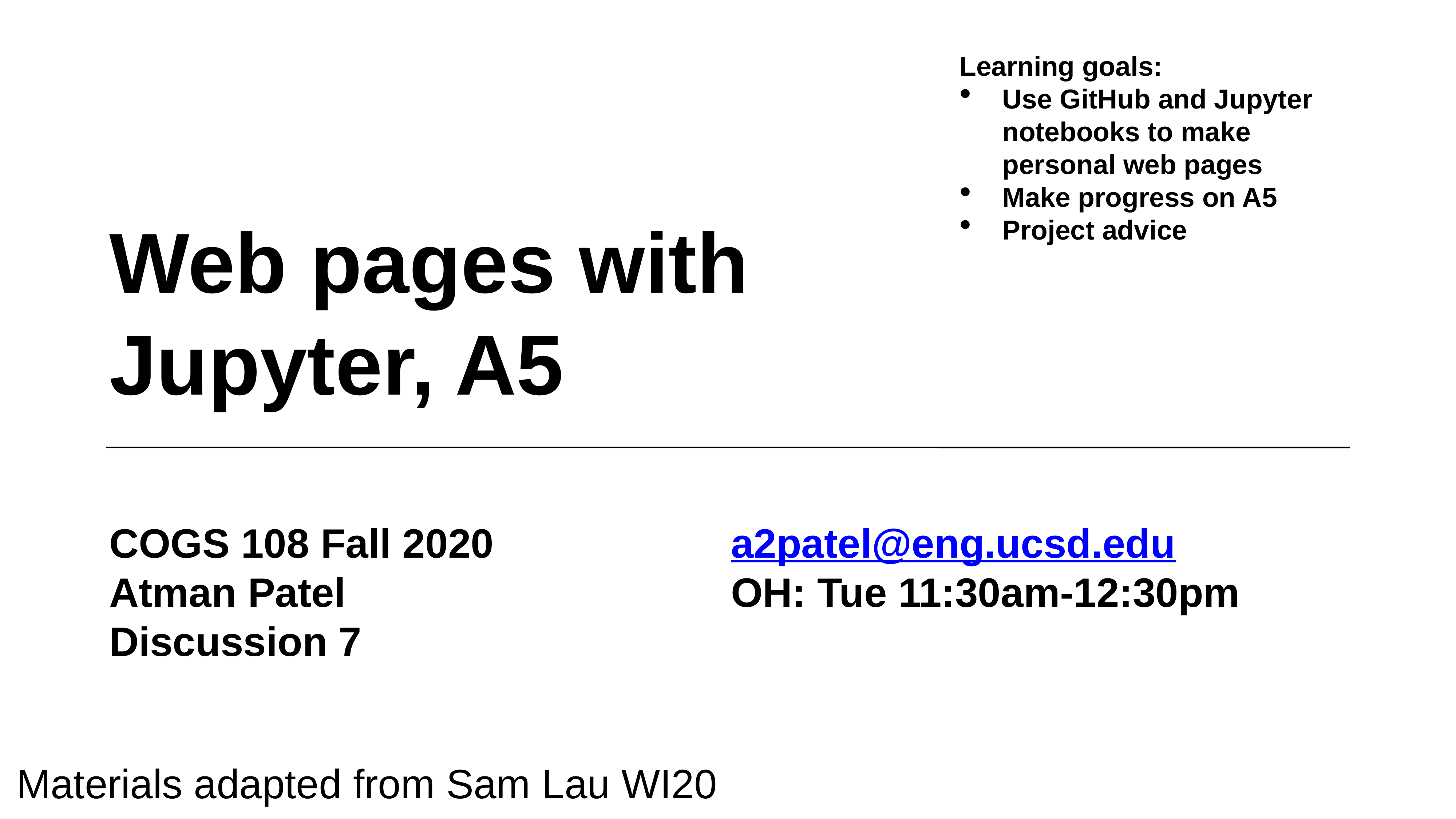

Learning goals:
Use GitHub and Jupyter notebooks to make personal web pages
Make progress on A5
Project advice
# Web pages with Jupyter, A5

COGS 108 Fall 2020
Atman Patel
Discussion 7
a2patel@eng.ucsd.edu
OH: Tue 11:30am-12:30pm
Materials adapted from Sam Lau WI20